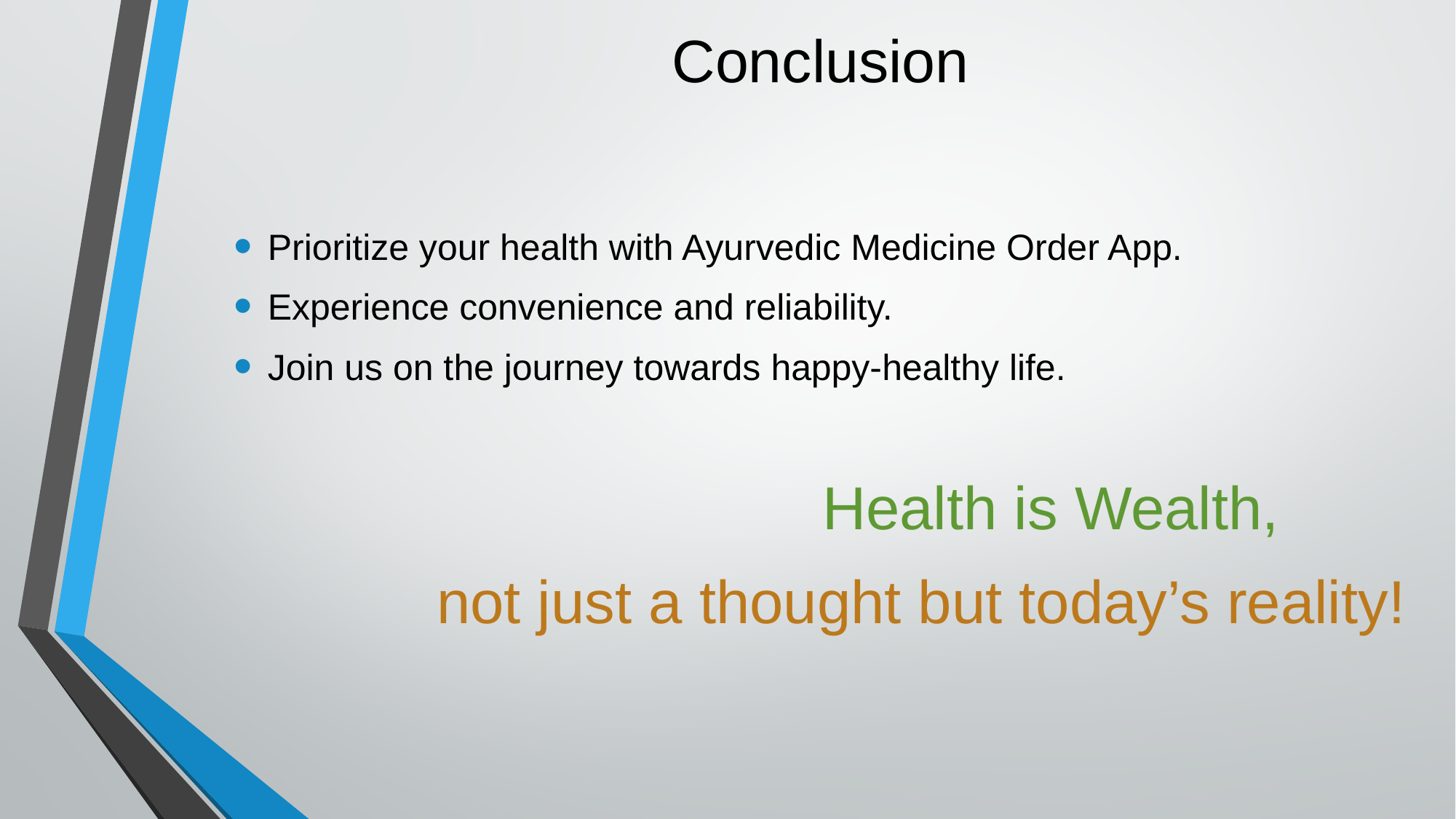

# Conclusion
Prioritize your health with Ayurvedic Medicine Order App.
Experience convenience and reliability.
Join us on the journey towards happy-healthy life.

                                       Health is Wealth,
            not just a thought but today’s reality!